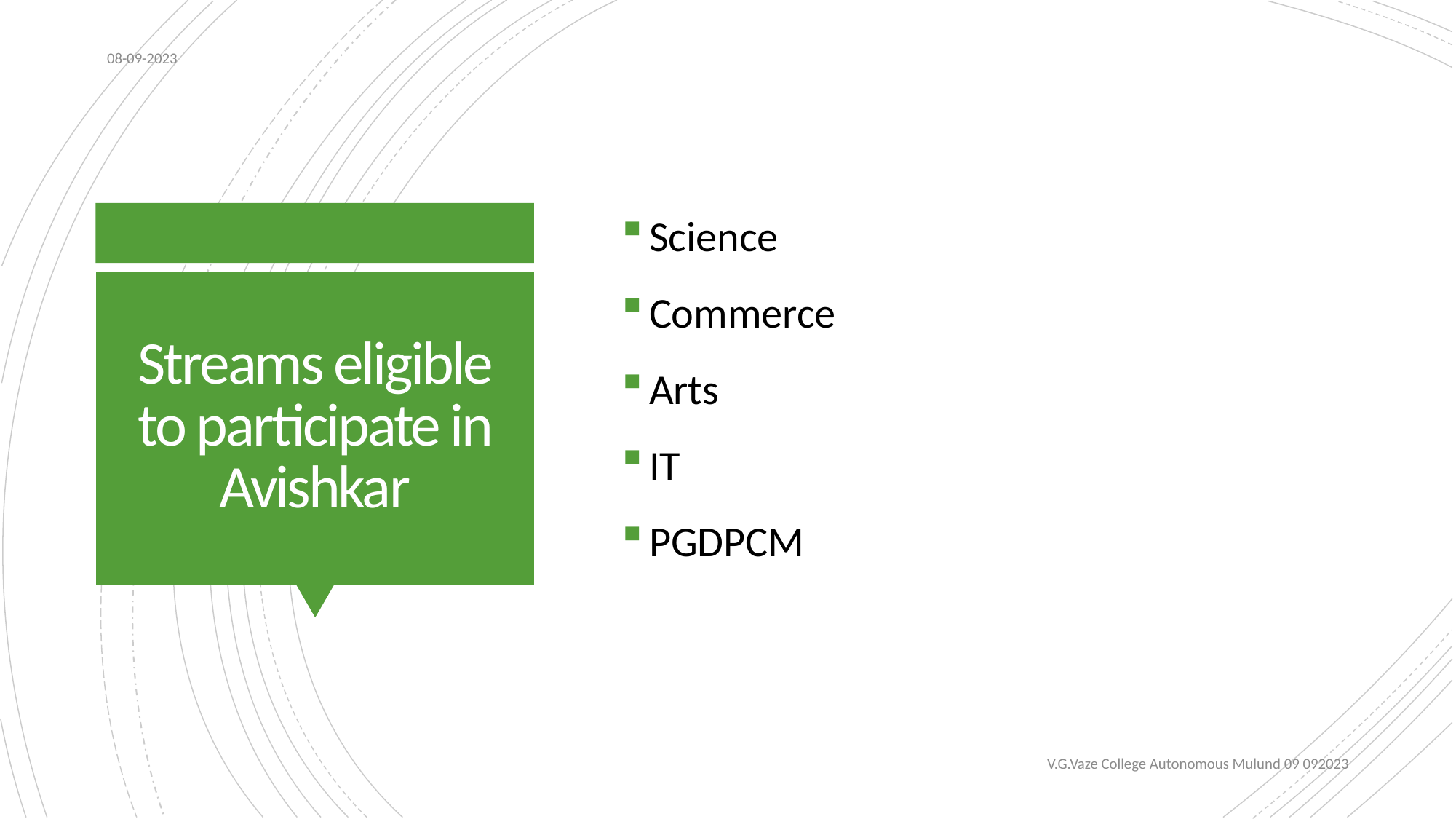

08-09-2023
Science
Commerce
Arts
IT
PGDPCM

# Streams eligible to participate in Avishkar
V.G.Vaze College Autonomous Mulund 09 092023